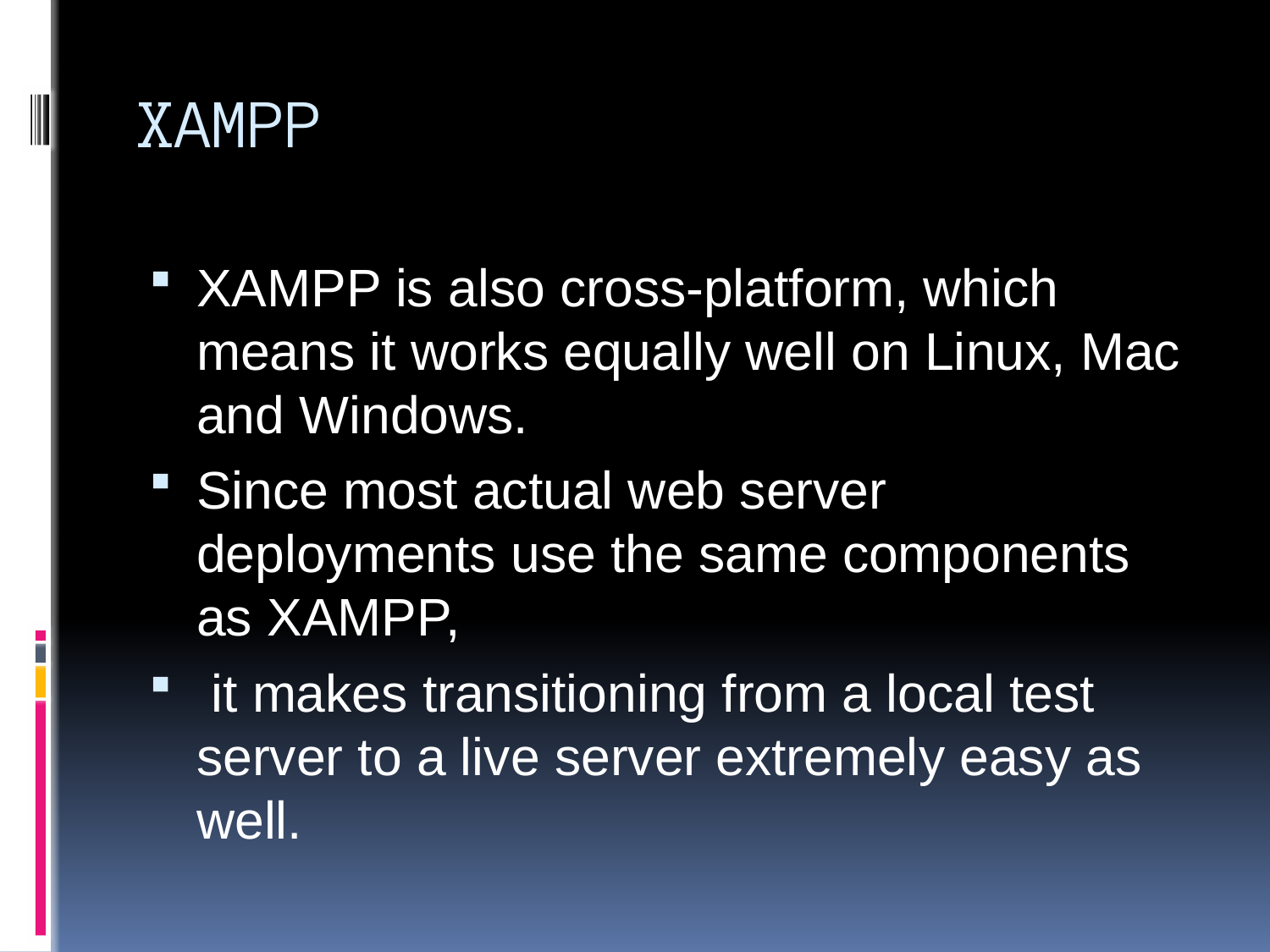

# XAMPP
XAMPP is also cross-platform, which means it works equally well on Linux, Mac and Windows.
Since most actual web server deployments use the same components as XAMPP,
 it makes transitioning from a local test server to a live server extremely easy as well.